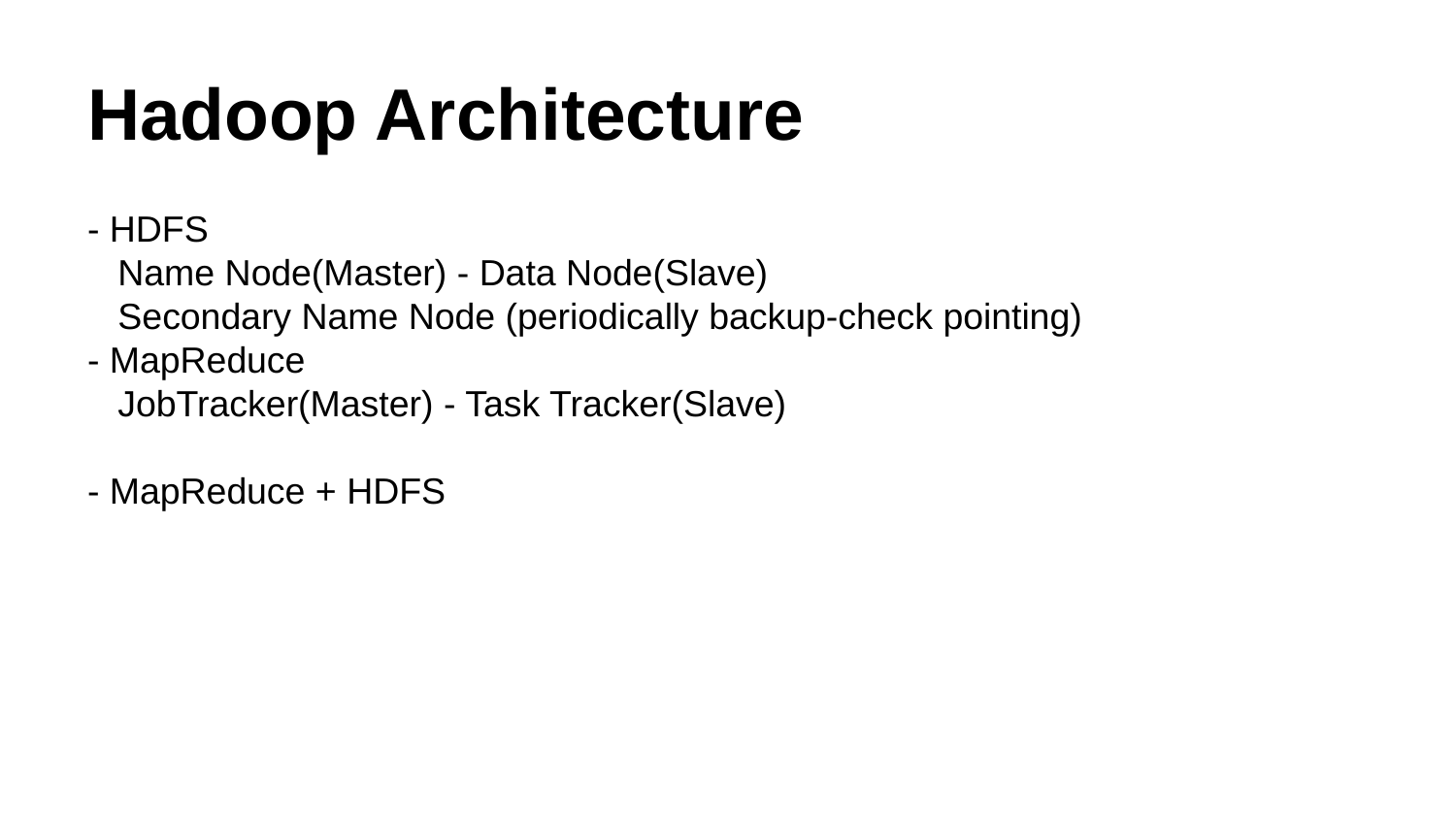

# Hadoop Architecture
- HDFS
   Name Node(Master) - Data Node(Slave)
   Secondary Name Node (periodically backup-check pointing)
- MapReduce
   JobTracker(Master) - Task Tracker(Slave)

- MapReduce + HDFS